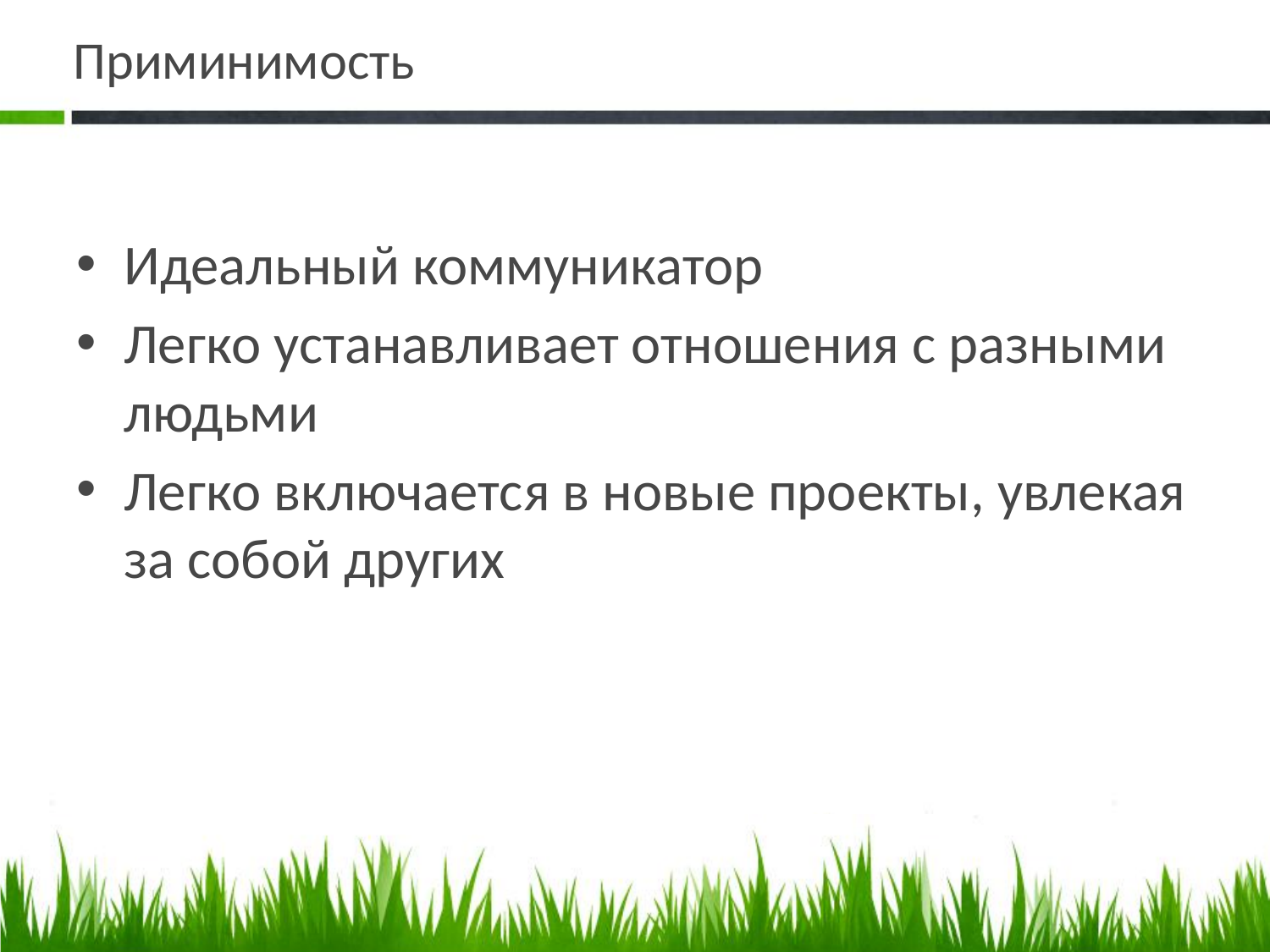

# Приминимость
Идеальный коммуникатор
Легко устанавливает отношения с разными людьми
Легко включается в новые проекты, увлекая за собой других